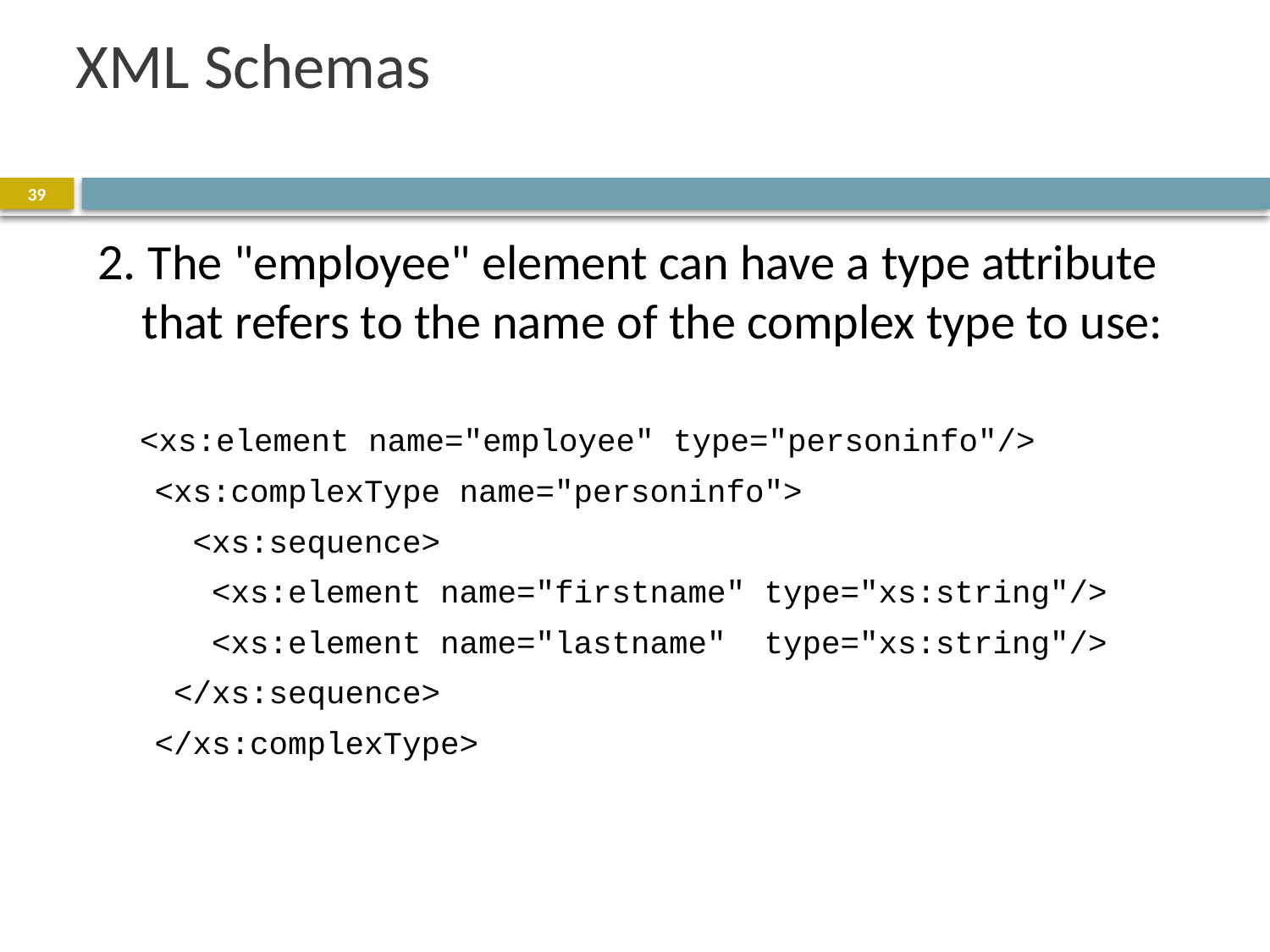

# XML Schemas
39
2. The "employee" element can have a type attribute that refers to the name of the complex type to use:

  <xs:element name="employee" type="personinfo"/>
   <xs:complexType name="personinfo">
     <xs:sequence>
      <xs:element name="firstname" type="xs:string"/>
      <xs:element name="lastname"  type="xs:string"/>
    </xs:sequence>
   </xs:complexType>